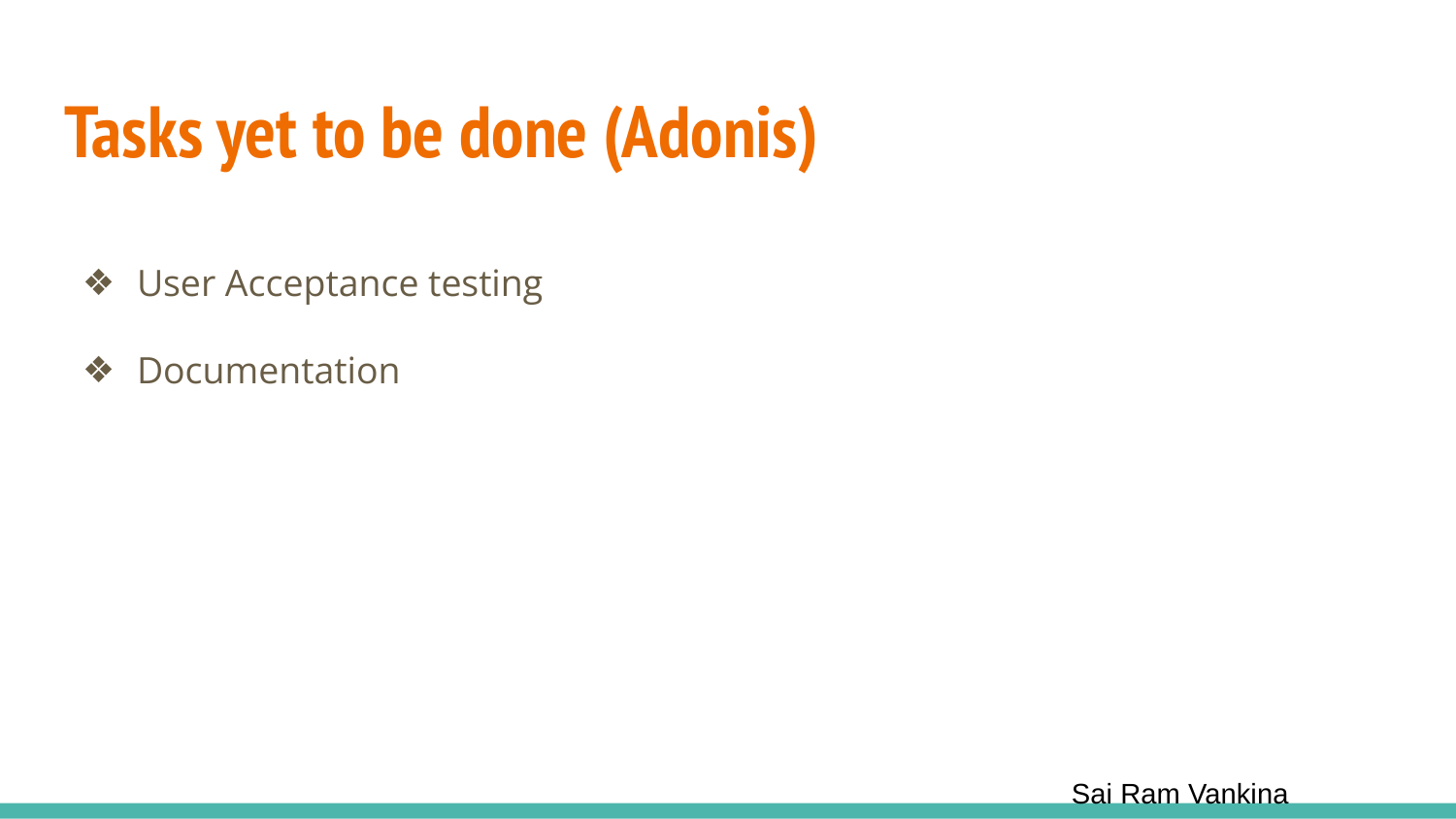

# Tasks yet to be done (Adonis)
User Acceptance testing
Documentation

Sai Ram Vankina